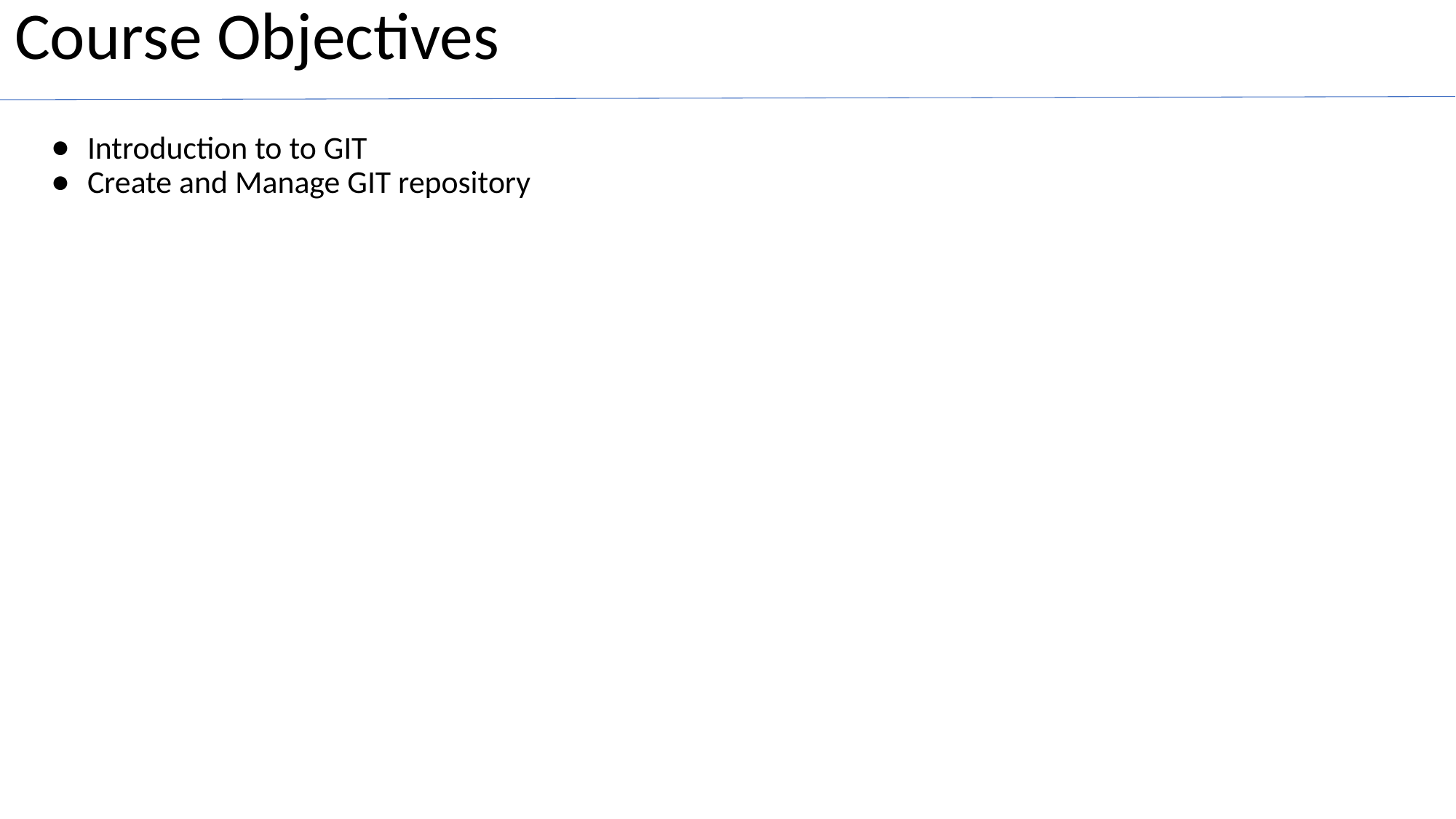

# Course Objectives
Introduction to to GIT
Create and Manage GIT repository